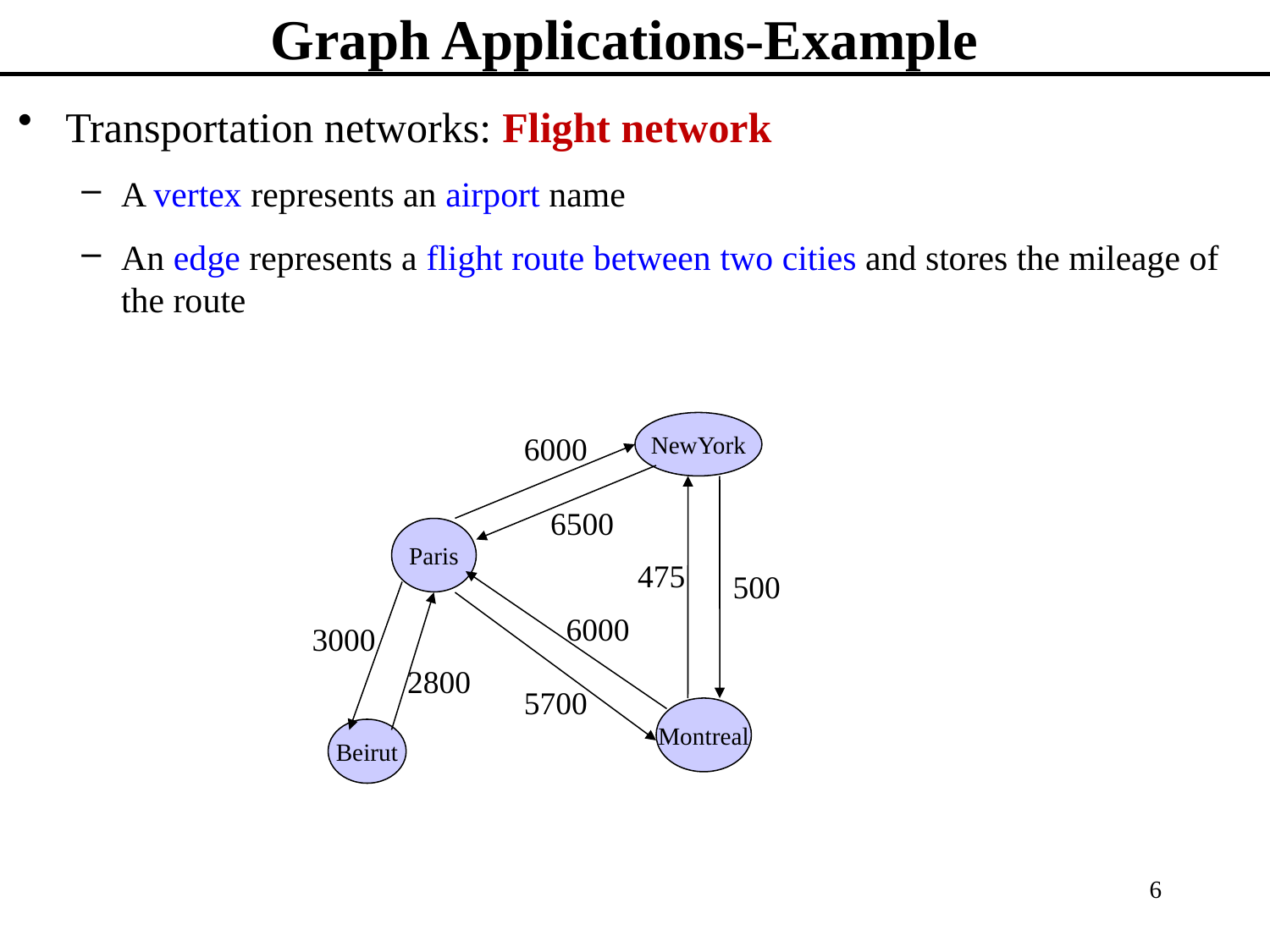

# Graph Applications-Example

Transportation networks: Flight network
A vertex represents an airport name
An edge represents a flight route between two cities and stores the mileage of the route
NewYork
6000

6500
Paris
475
500

6000
3000
2800
5700
Montreal
Beirut
6